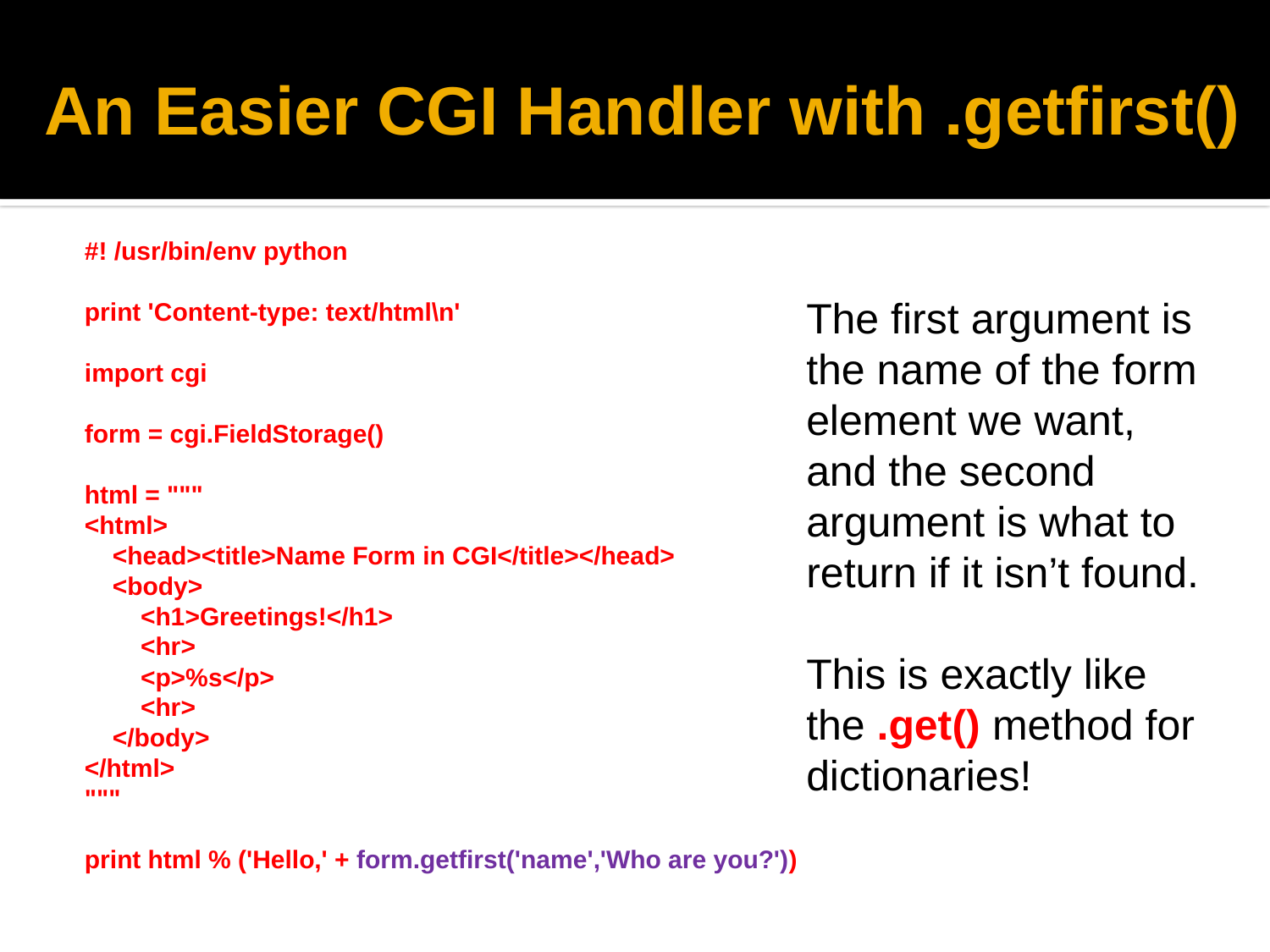

# An Easier CGI Handler with .getfirst()
#! /usr/bin/env python

print 'Content-type: text/html\n'

import cgi

form = cgi.FieldStorage()

html = """
<html>
    <head><title>Name Form in CGI</title></head>
    <body>
        <h1>Greetings!</h1>
        <hr>
        <p>%s</p>
        <hr>
    </body>
</html>
"""

print html % ('Hello,' + form.getfirst('name','Who are you?'))
The first argument is the name of the form element we want, and the second argument is what to return if it isn’t found.

This is exactly like the .get() method for dictionaries!